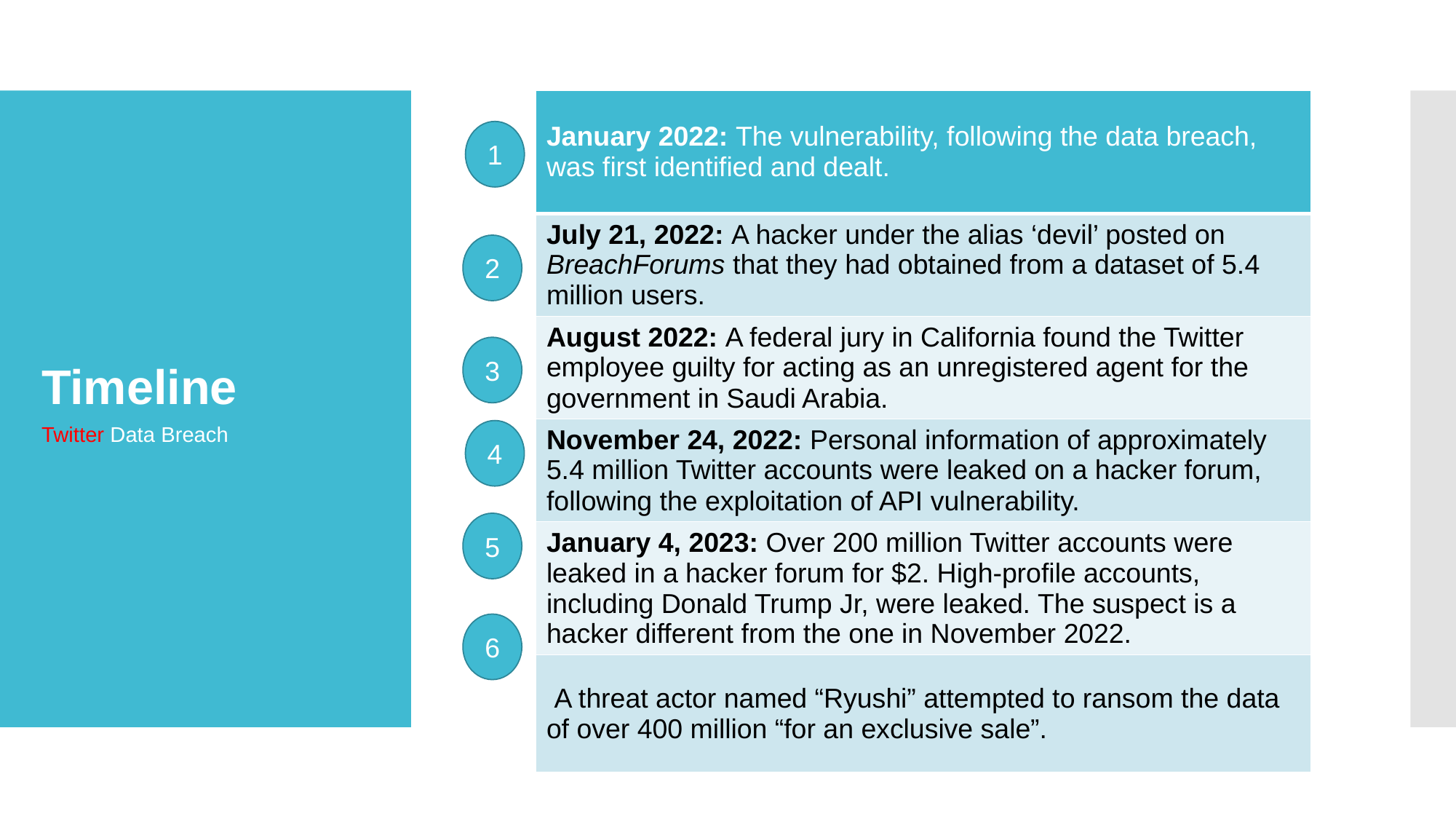

| January 2022: The vulnerability, following the data breach, was first identified and dealt. |
| --- |
| July 21, 2022: A hacker under the alias ‘devil’ posted on BreachForums that they had obtained from a dataset of 5.4 million users. |
| August 2022: A federal jury in California found the Twitter employee guilty for acting as an unregistered agent for the government in Saudi Arabia. |
| November 24, 2022: Personal information of approximately 5.4 million Twitter accounts were leaked on a hacker forum, following the exploitation of API vulnerability. |
| January 4, 2023: Over 200 million Twitter accounts were leaked in a hacker forum for $2. High-profile accounts, including Donald Trump Jr, were leaked. The suspect is a hacker different from the one in November 2022. |
| A threat actor named “Ryushi” attempted to ransom the data of over 400 million “for an exclusive sale”. |
1
# Timeline
2
3
Twitter Data Breach
4
5
6